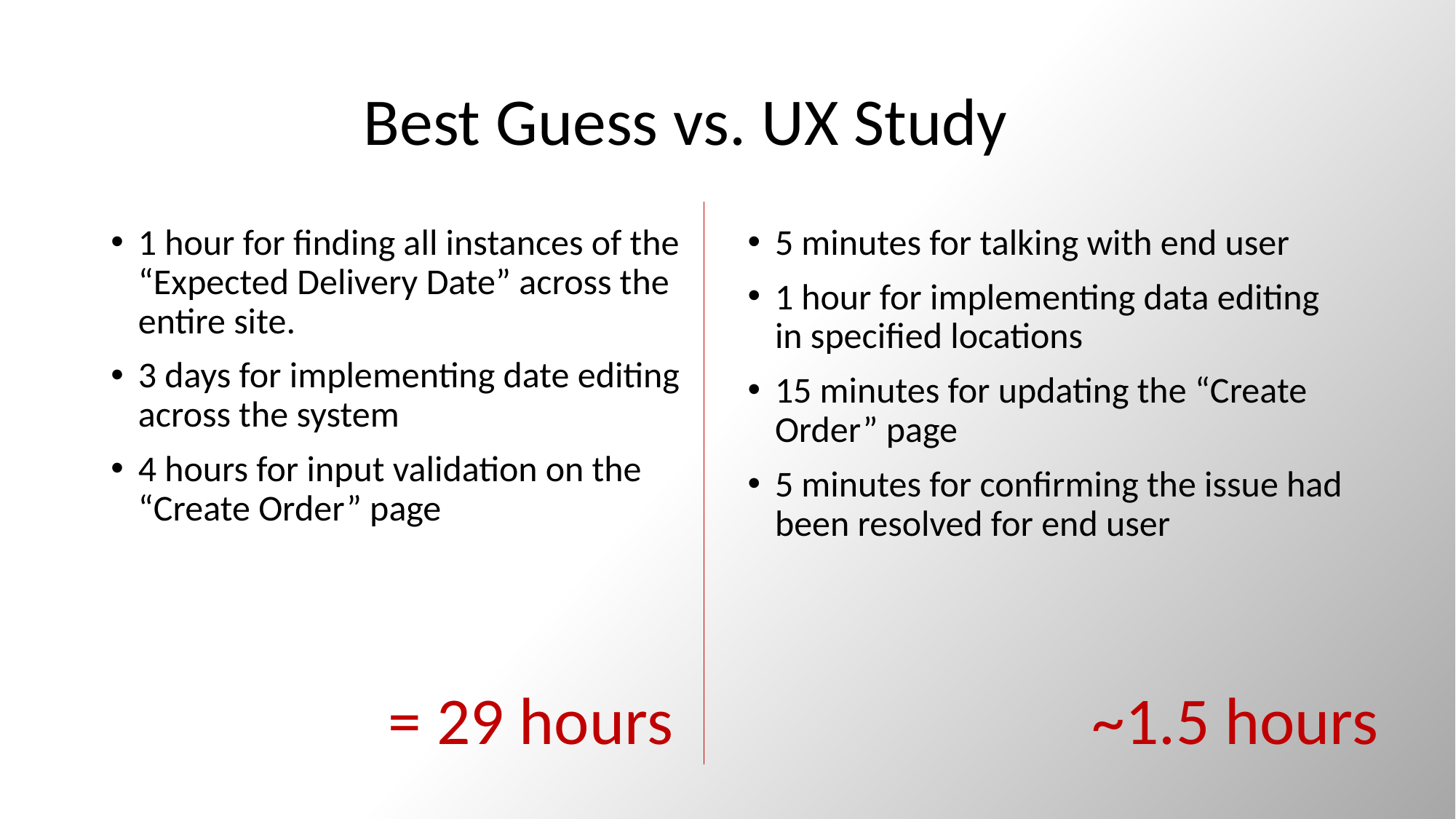

# Best Guess vs. UX Study
1 hour for finding all instances of the “Expected Delivery Date” across the entire site.
3 days for implementing date editing across the system
4 hours for input validation on the “Create Order” page
5 minutes for talking with end user
1 hour for implementing data editing in specified locations
15 minutes for updating the “Create Order” page
5 minutes for confirming the issue had been resolved for end user
= 29 hours
~1.5 hours